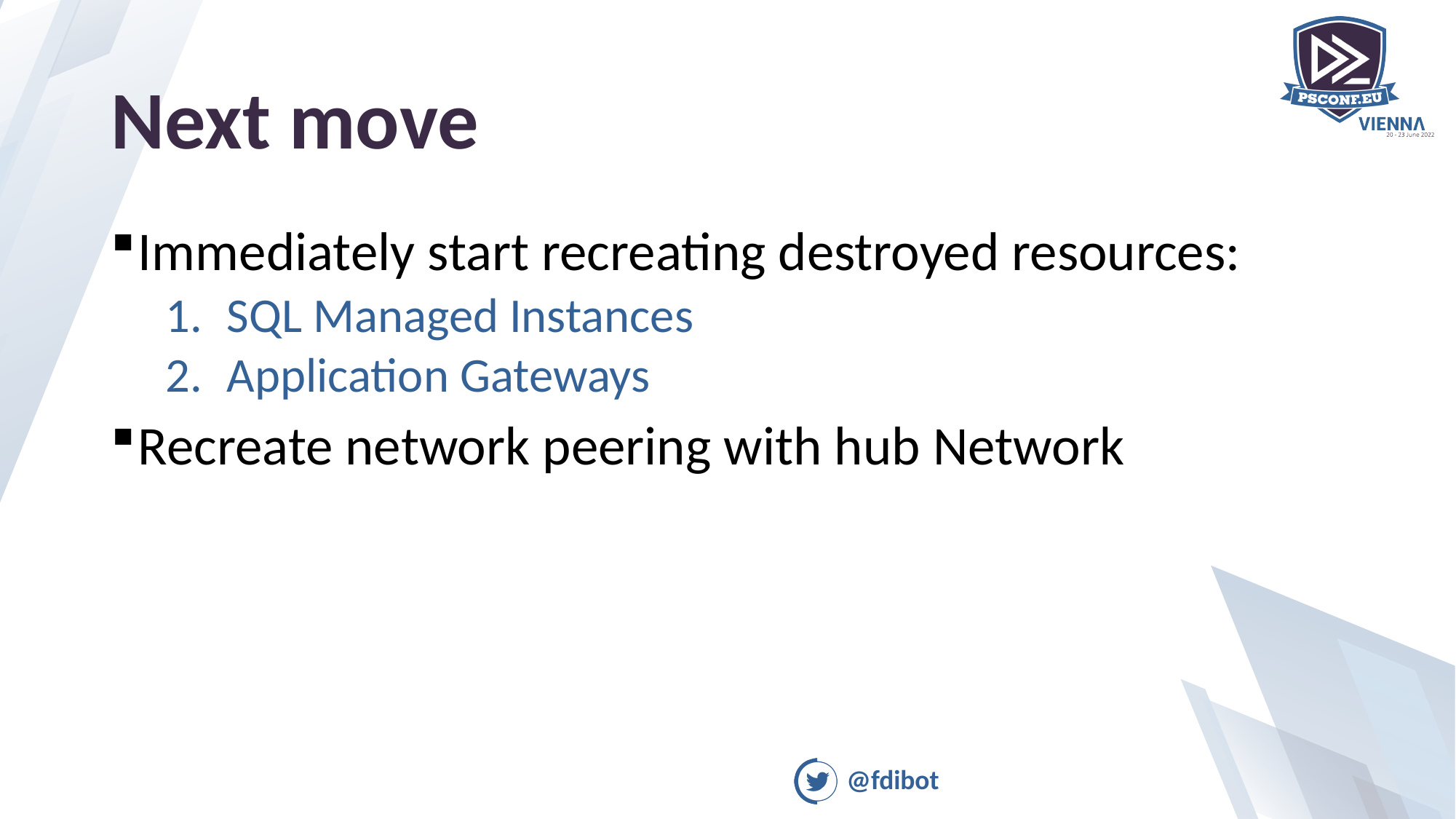

# Next move
Immediately start recreating destroyed resources:
SQL Managed Instances
Application Gateways
Recreate network peering with hub Network